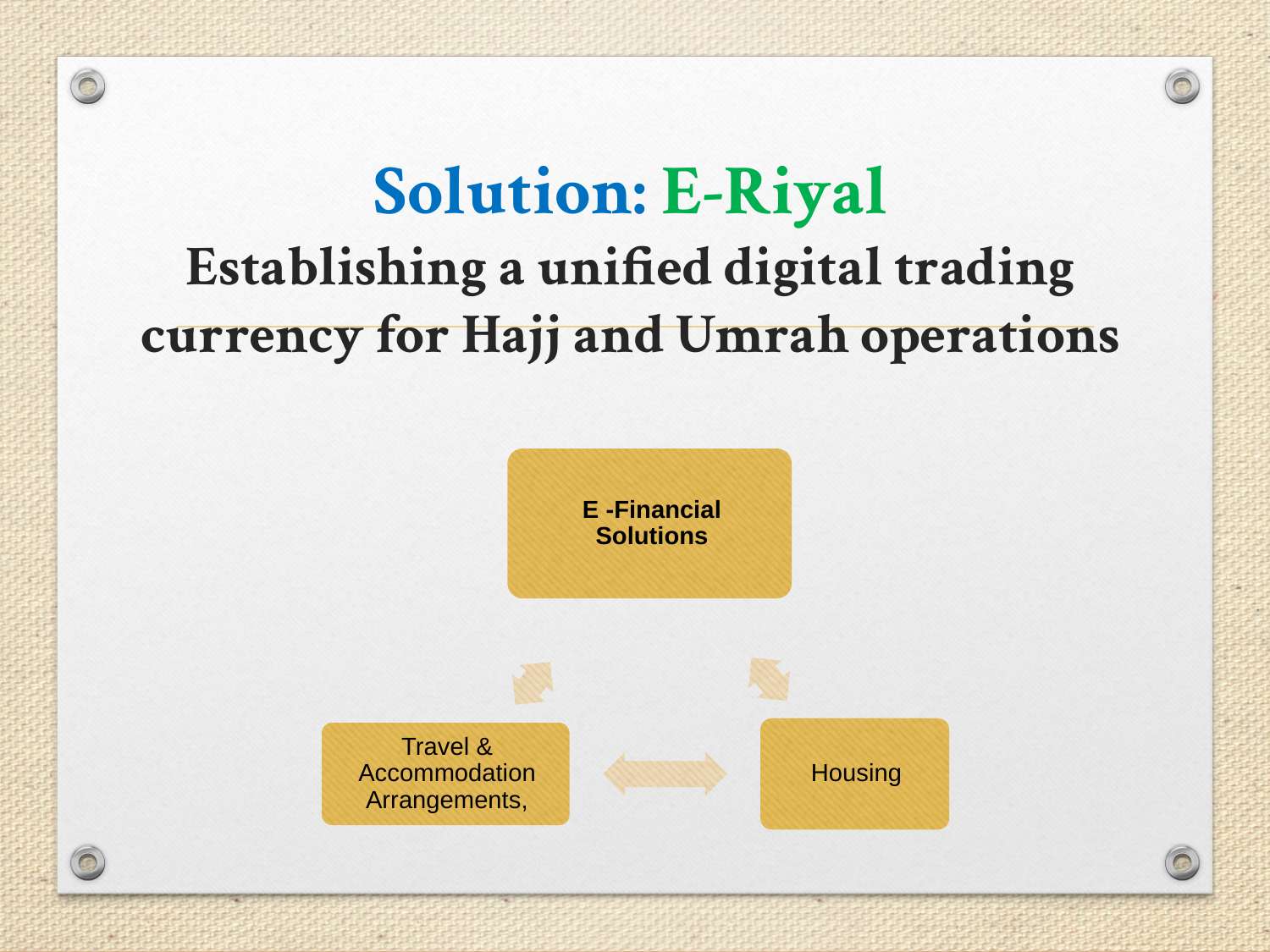

# Solution: E-Riyal Establishing a unified digital trading currency for Hajj and Umrah operations
E -Financial Solutions

Housing

Travel & Accommodation Arrangements,